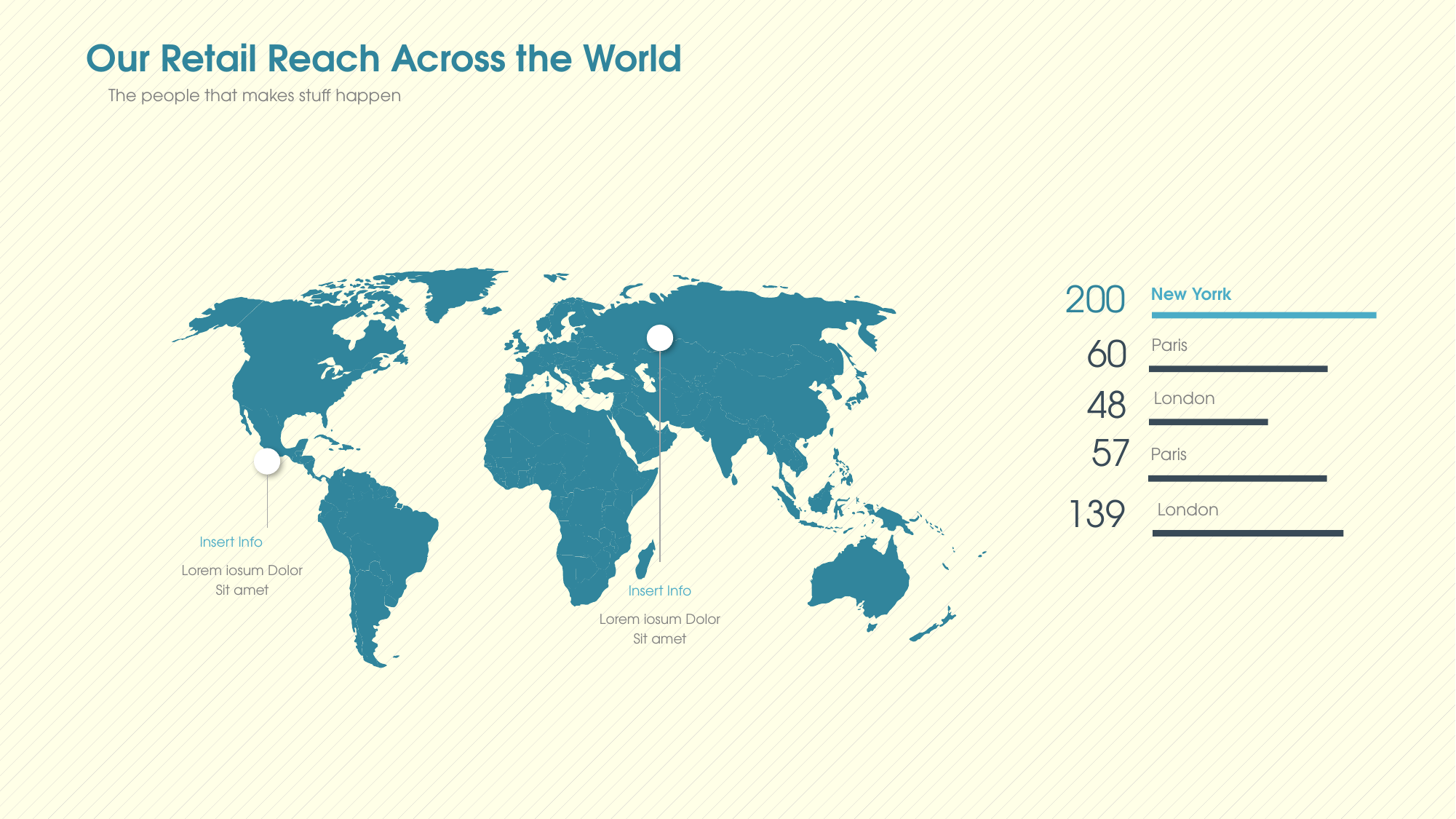

Our Retail Reach Across the World
The people that makes stuff happen

200
New Yorrk

Insert Info
Lorem iosum Dolor
Sit amet
60
Paris

48
London

57
Paris

Insert Info
Lorem iosum Dolor
Sit amet
139
London